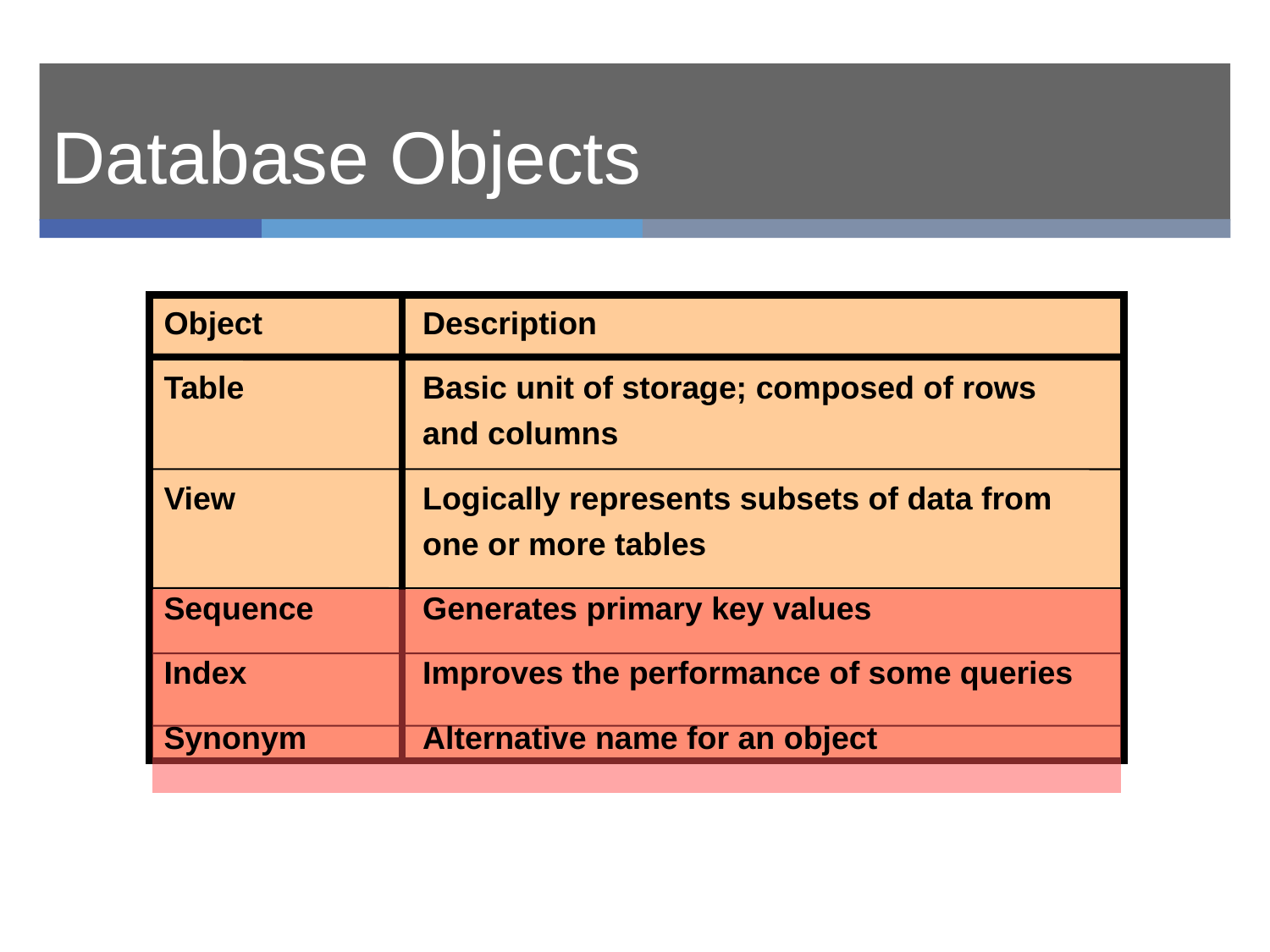

# Database Objects
Object
Table
View
Sequence
Index
Synonym
Description
Basic unit of storage; composed of rows
and columns
Logically represents subsets of data from
one or more tables
Generates primary key values
Improves the performance of some queries
Alternative name for an object